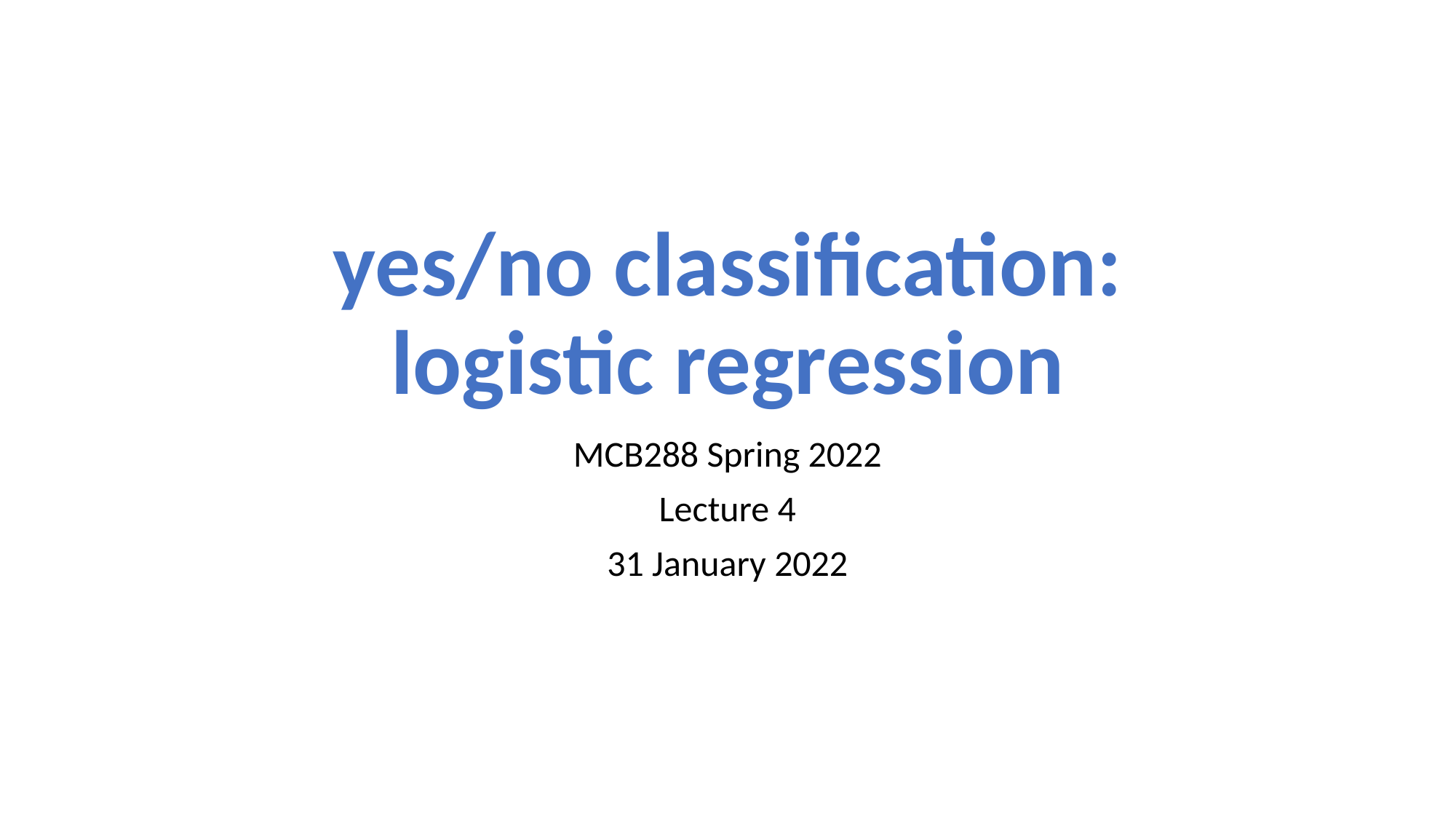

# yes/no classification: logistic regression
MCB288 Spring 2022
Lecture 4
31 January 2022